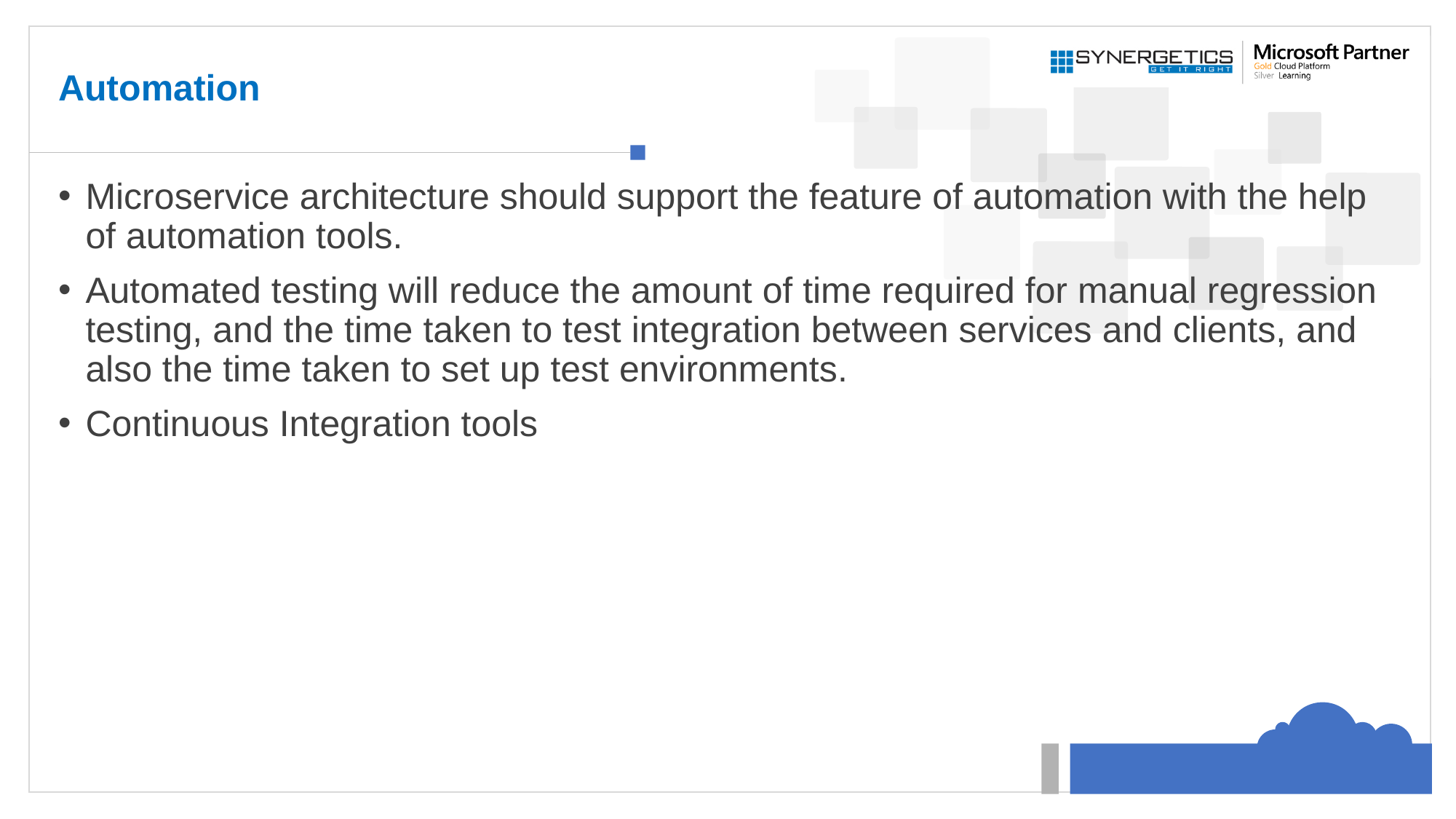

# Automation
Microservice architecture should support the feature of automation with the help of automation tools.
Automated testing will reduce the amount of time required for manual regression testing, and the time taken to test integration between services and clients, and also the time taken to set up test environments.
Continuous Integration tools